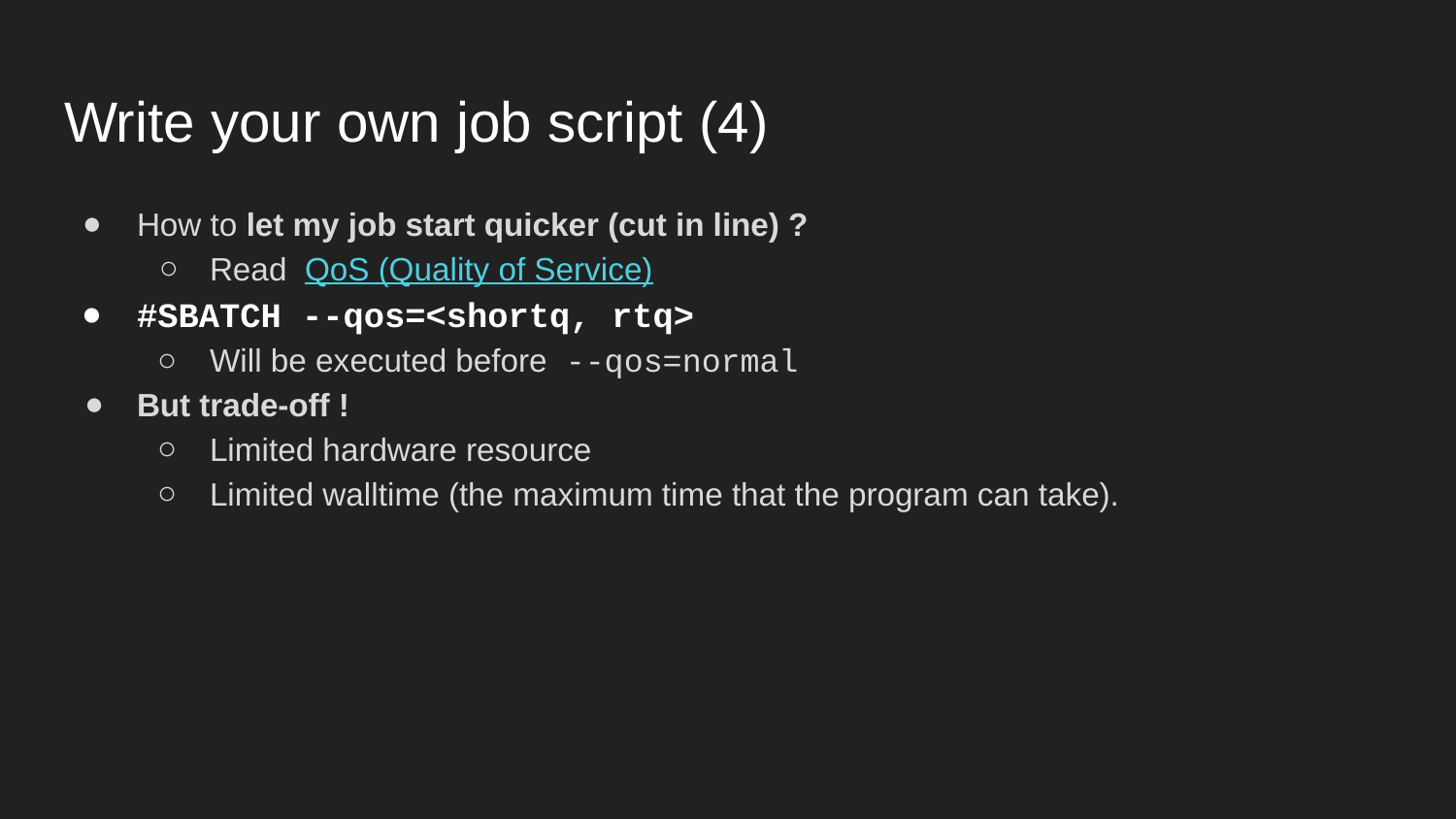

# Write your own job script (4)
How to let my job start quicker (cut in line) ?
Read  QoS (Quality of Service)
#SBATCH --qos=<shortq, rtq>
Will be executed before  --qos=normal
But trade-off !
Limited hardware resource
Limited walltime (the maximum time that the program can take).